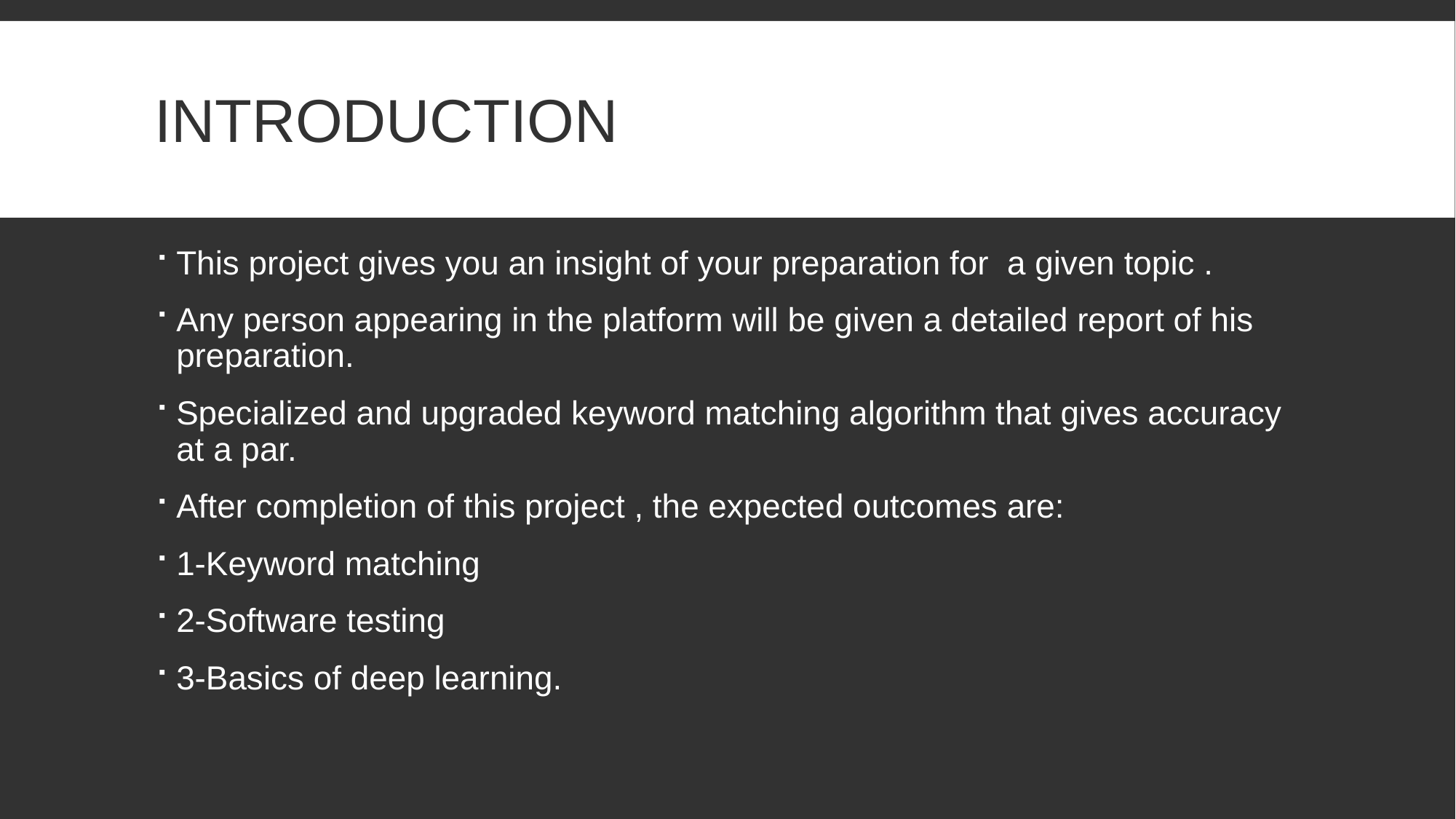

# introduction
This project gives you an insight of your preparation for  a given topic .
Any person appearing in the platform will be given a detailed report of his preparation.
Specialized and upgraded keyword matching algorithm that gives accuracy at a par.
After completion of this project , the expected outcomes are:
1-Keyword matching
2-Software testing
3-Basics of deep learning.